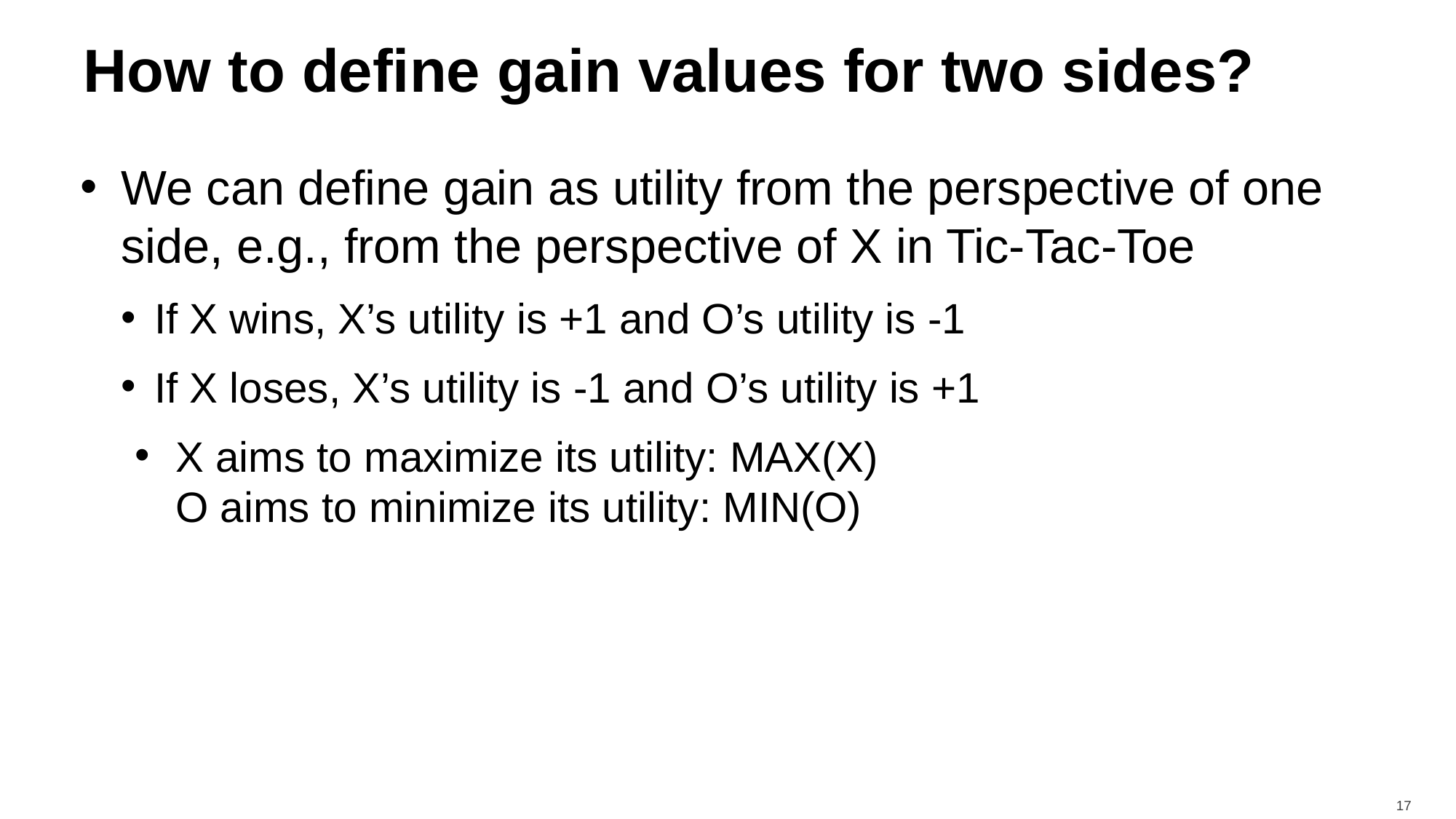

# How to define gain values for two sides?
We can define gain as utility from the perspective of one side, e.g., from the perspective of X in Tic-Tac-Toe
If X wins, X’s utility is +1 and O’s utility is -1
If X loses, X’s utility is -1 and O’s utility is +1
X aims to maximize its utility: MAX(X)
O aims to minimize its utility: MIN(O)

17